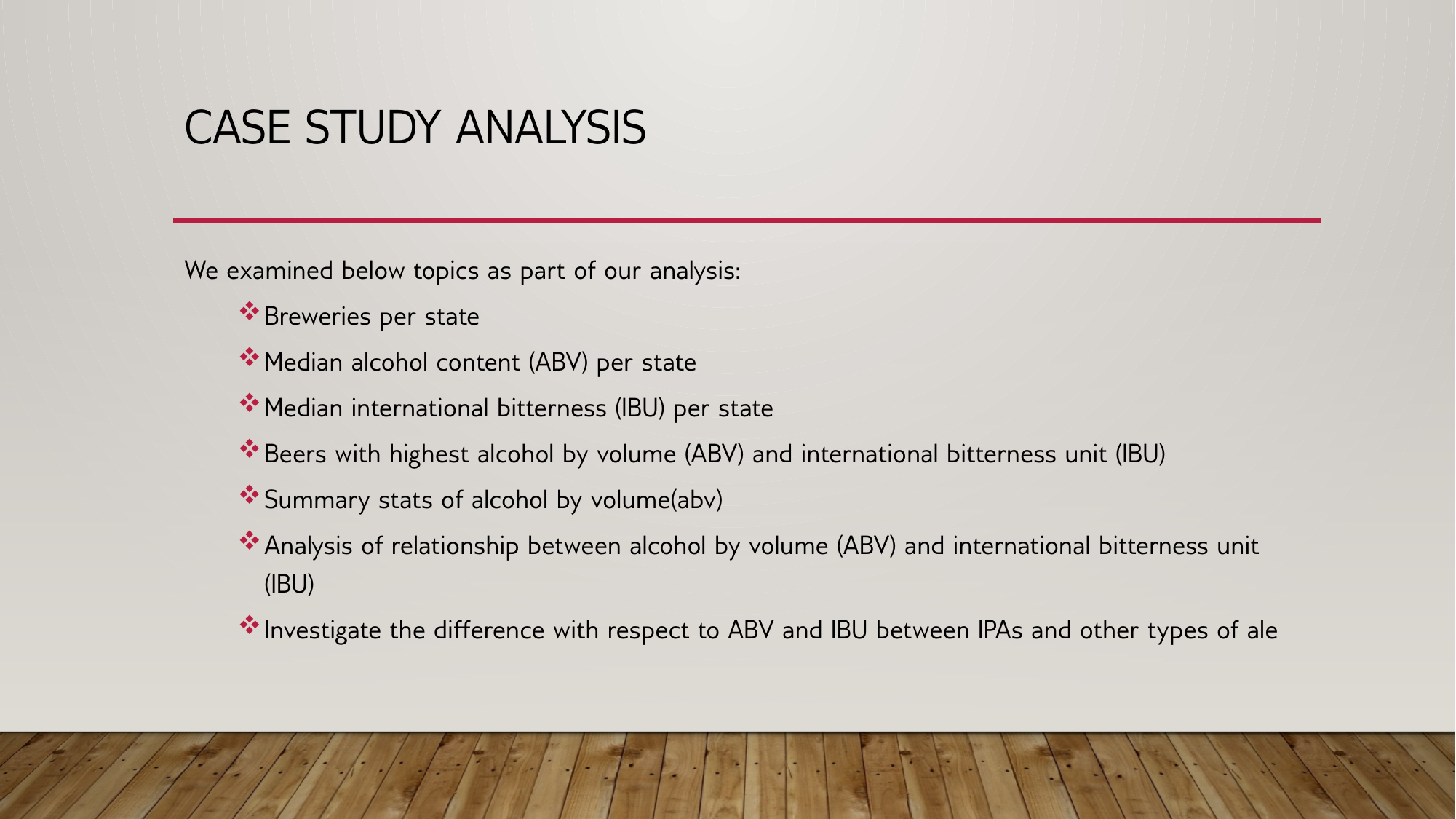

# Case Study Analysis
We examined below topics as part of our analysis:
Breweries per state
Median alcohol content (ABV) per state
Median international bitterness (IBU) per state
Beers with highest alcohol by volume (ABV) and international bitterness unit (IBU)
Summary stats of alcohol by volume(abv)
Analysis of relationship between alcohol by volume (ABV) and international bitterness unit (IBU)
Investigate the difference with respect to ABV and IBU between IPAs and other types of ale